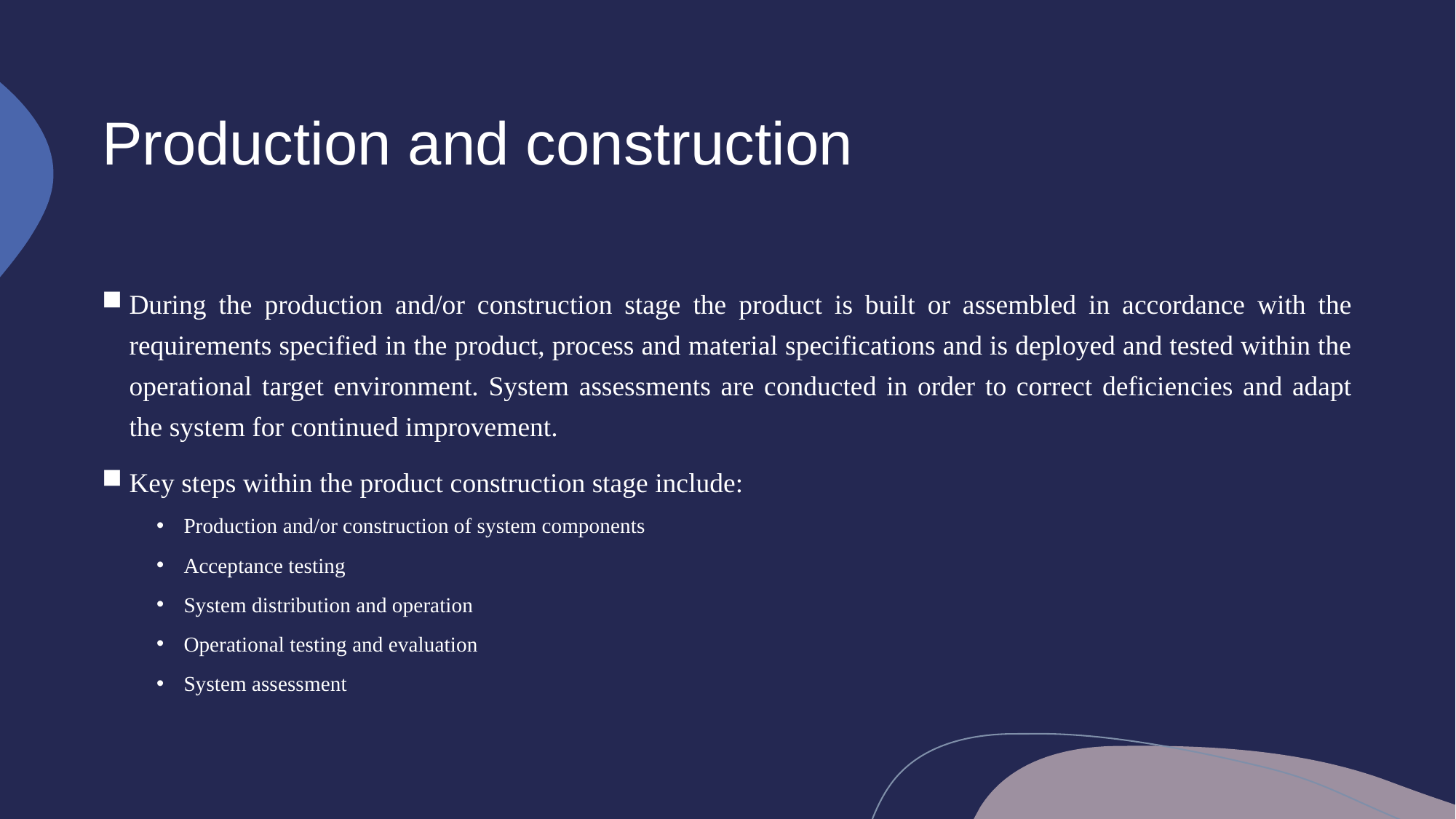

# Production and construction
During the production and/or construction stage the product is built or assembled in accordance with the requirements specified in the product, process and material specifications and is deployed and tested within the operational target environment. System assessments are conducted in order to correct deficiencies and adapt the system for continued improvement.
Key steps within the product construction stage include:
Production and/or construction of system components
Acceptance testing
System distribution and operation
Operational testing and evaluation
System assessment